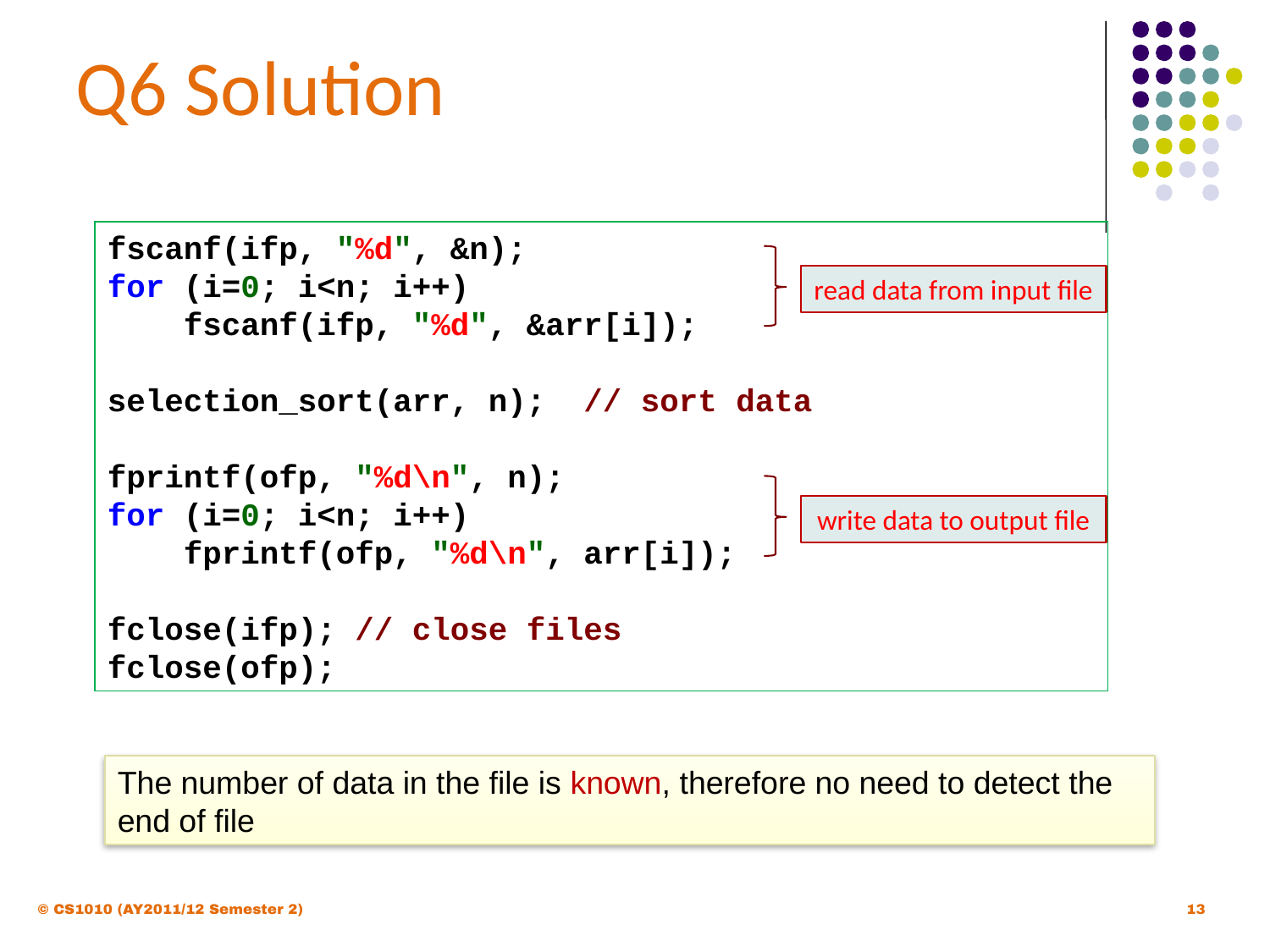

Q6 Solution
fscanf(ifp, "%d", &n);
for (i=0; i<n; i++)
    fscanf(ifp, "%d", &arr[i]);

selection_sort(arr, n);  // sort data

fprintf(ofp, "%d\n", n);
for (i=0; i<n; i++)
    fprintf(ofp, "%d\n", arr[i]);

fclose(ifp); // close files
fclose(ofp);

read data from input file

write data to output file
The number of data in the file is known, therefore no need to detect the end of file
13
© CS1010 (AY2011/12 Semester 2)